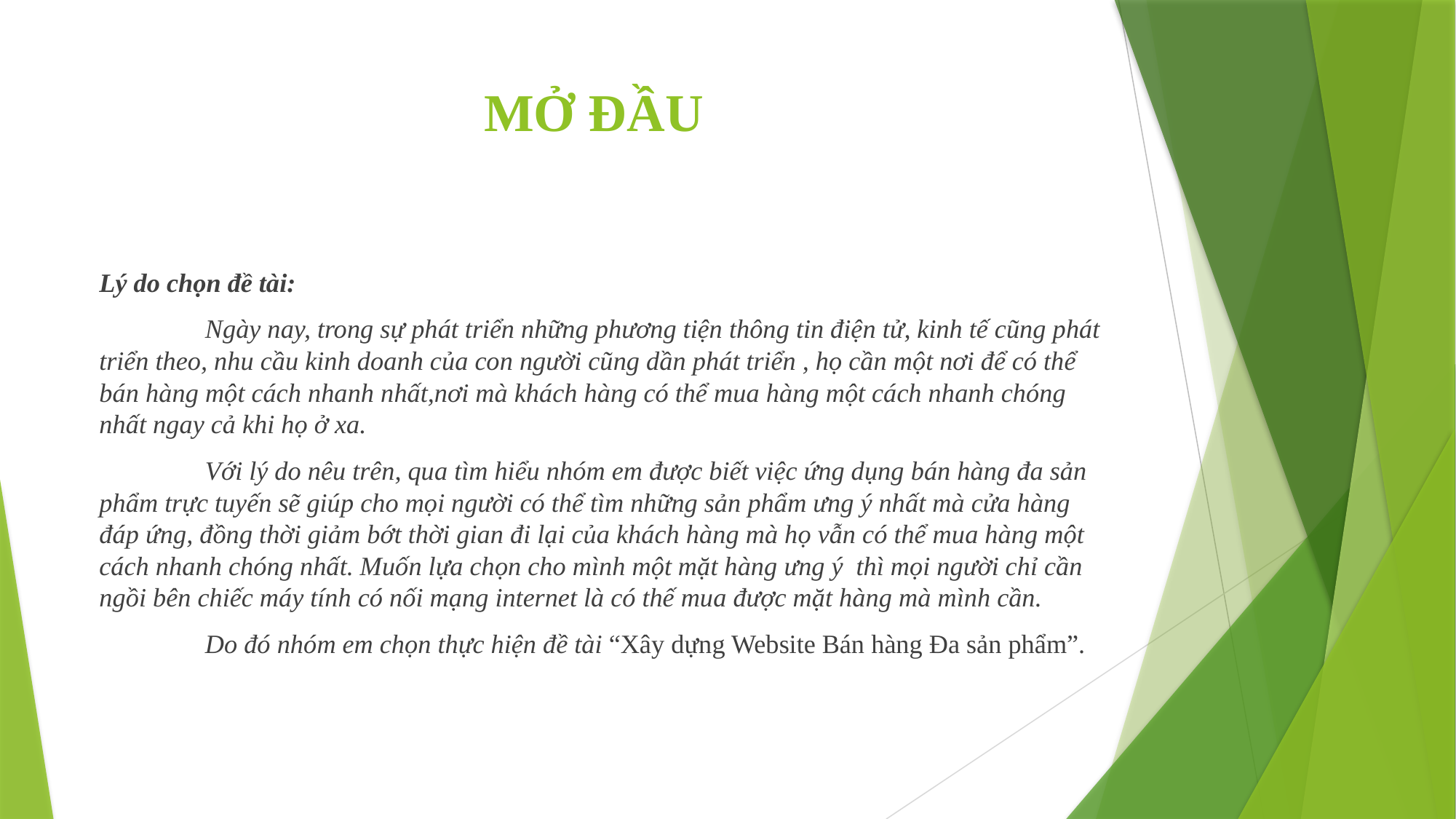

# MỞ ĐẦU
Lý do chọn đề tài:
	Ngày nay, trong sự phát triển những phương tiện thông tin điện tử, kinh tế cũng phát triển theo, nhu cầu kinh doanh của con người cũng dần phát triển , họ cần một nơi để có thể bán hàng một cách nhanh nhất,nơi mà khách hàng có thể mua hàng một cách nhanh chóng nhất ngay cả khi họ ở xa.
	Với lý do nêu trên, qua tìm hiểu nhóm em được biết việc ứng dụng bán hàng đa sản phẩm trực tuyến sẽ giúp cho mọi người có thể tìm những sản phẩm ưng ý nhất mà cửa hàng đáp ứng, đồng thời giảm bớt thời gian đi lại của khách hàng mà họ vẫn có thể mua hàng một cách nhanh chóng nhất. Muốn lựa chọn cho mình một mặt hàng ưng ý  thì mọi người chỉ cần ngồi bên chiếc máy tính có nối mạng internet là có thế mua được mặt hàng mà mình cần.
	Do đó nhóm em chọn thực hiện đề tài “Xây dựng Website Bán hàng Đa sản phẩm”.